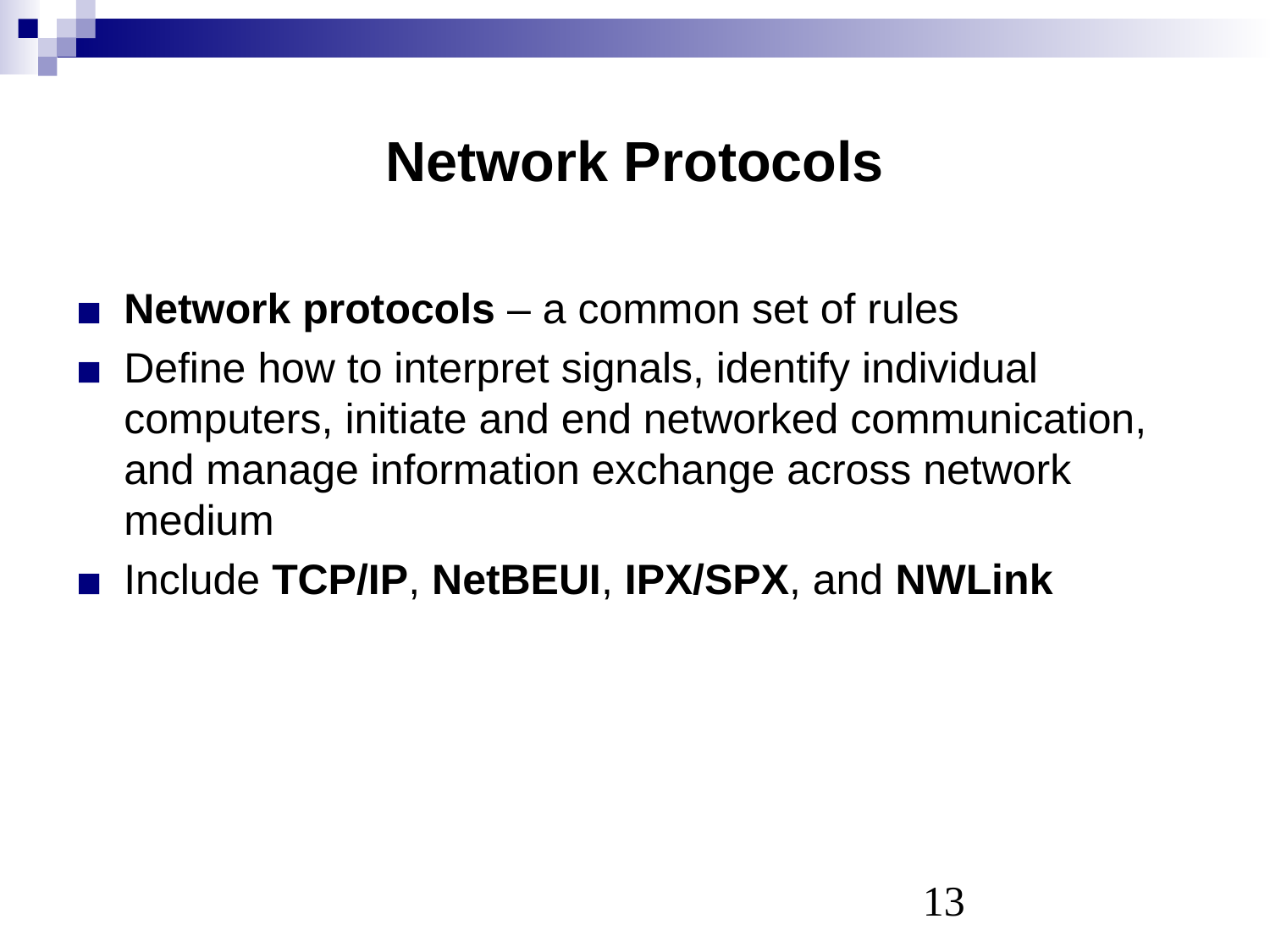

# Network Protocols
Network protocols – a common set of rules
Define how to interpret signals, identify individual computers, initiate and end networked communication, and manage information exchange across network medium
Include TCP/IP, NetBEUI, IPX/SPX, and NWLink
13